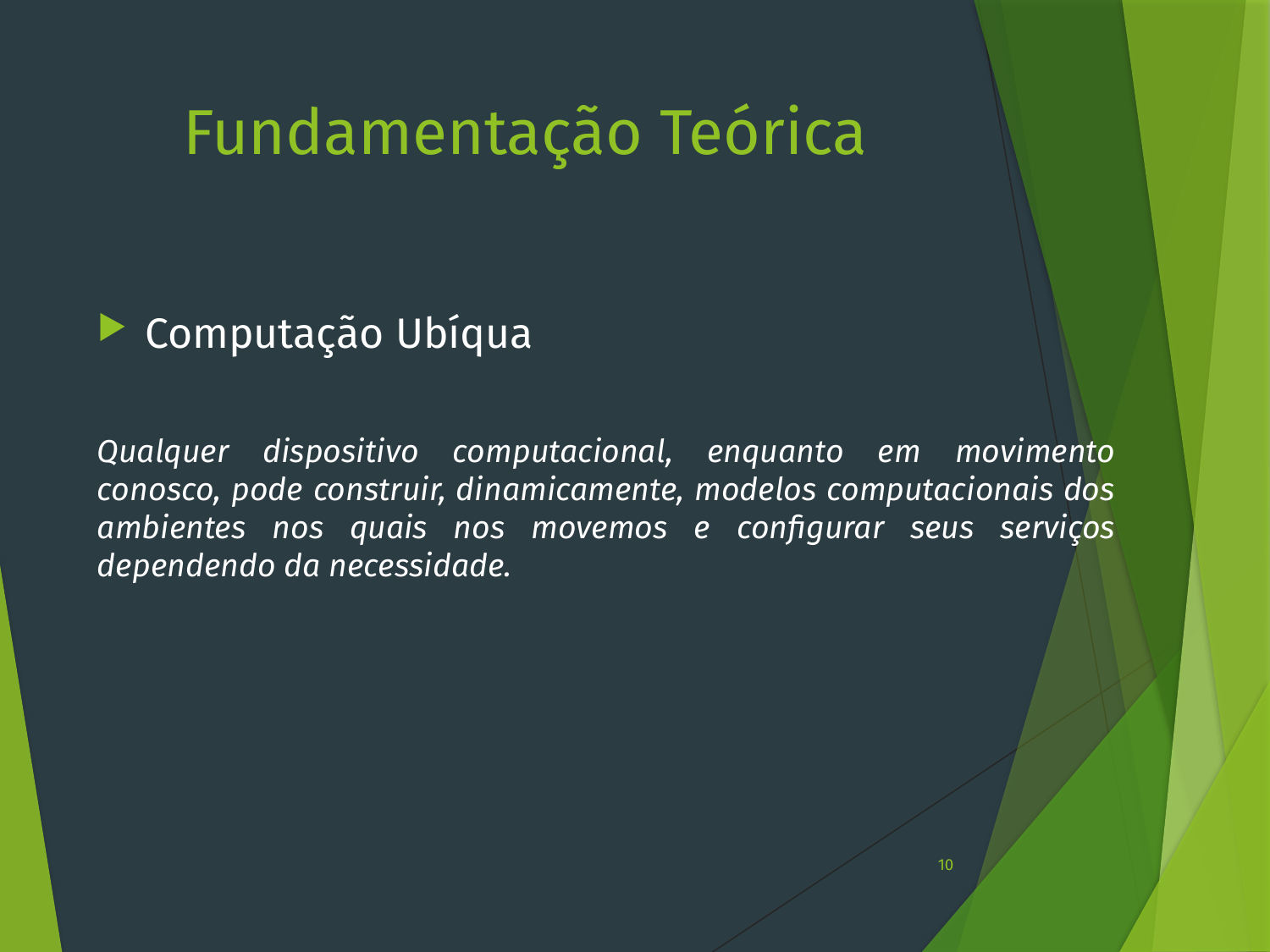

# Fundamentação Teórica
Computação Ubíqua

Qualquer dispositivo computacional, enquanto em movimento conosco, pode construir, dinamicamente, modelos computacionais dos ambientes nos quais nos movemos e configurar seus serviços dependendo da necessidade.
10